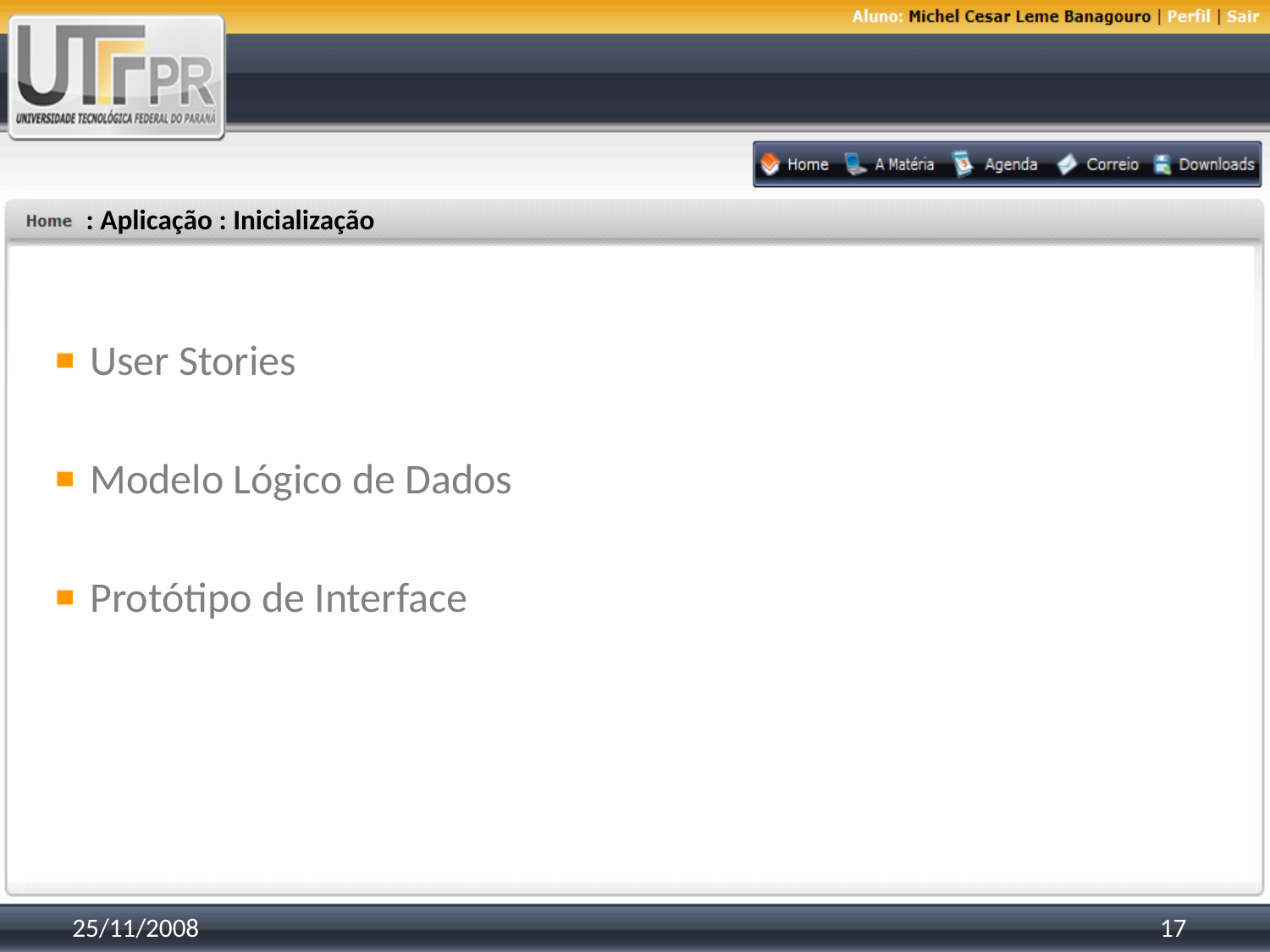

# : Aplicação : Inicialização
cc

User Stories

Modelo Lógico de Dados

Protótipo de Interface
25/11/2008
17